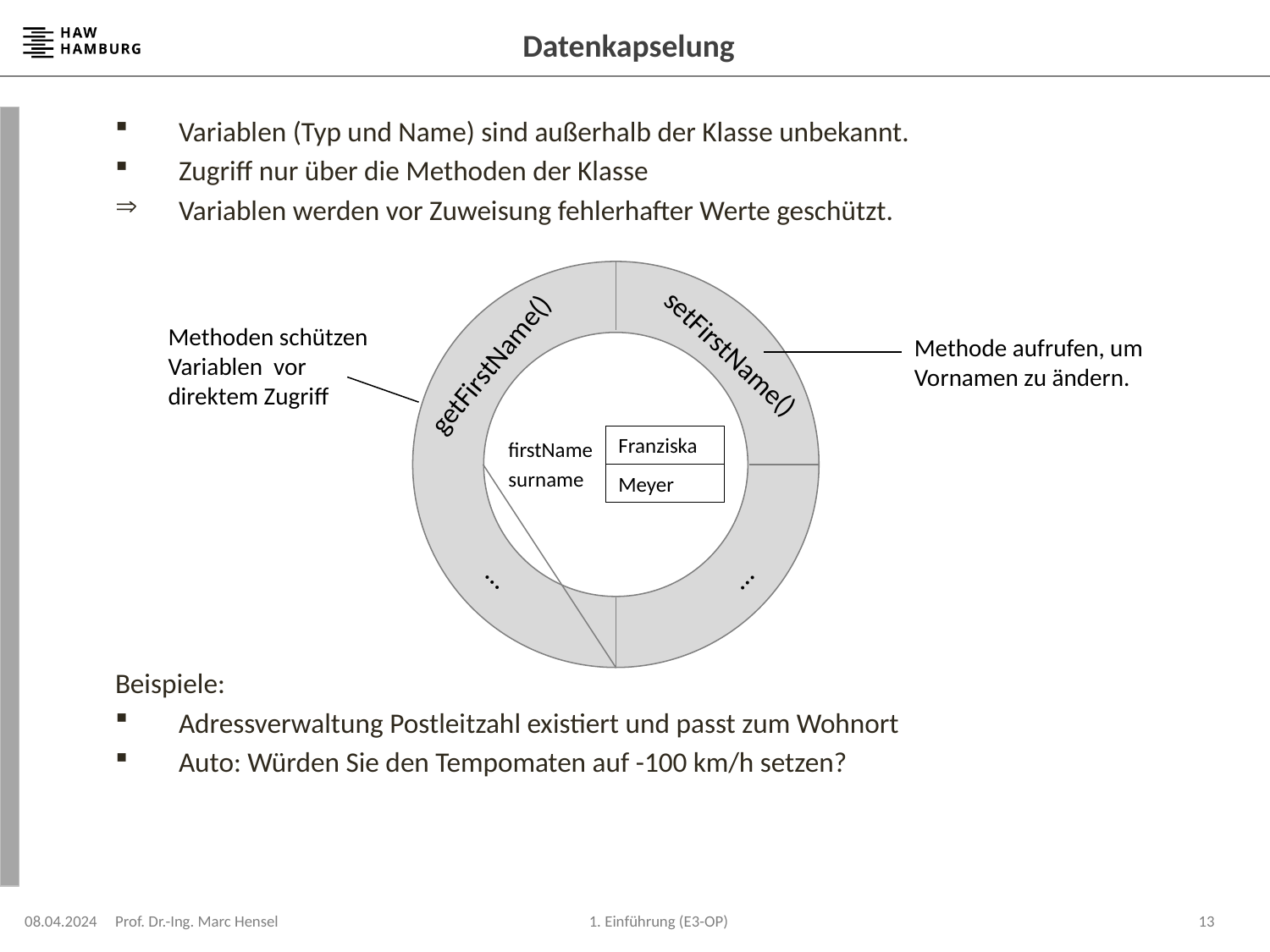

# Datenkapselung
Variablen (Typ und Name) sind außerhalb der Klasse unbekannt.
Zugriff nur über die Methoden der Klasse
Variablen werden vor Zuweisung fehlerhafter Werte geschützt.

Beispiele:
Adressverwaltung Postleitzahl existiert und passt zum Wohnort
Auto: Würden Sie den Tempomaten auf -100 km/h setzen?

Methoden schützen Variablen  vor direktem Zugriff
setFirstName()
Methode aufrufen, um Vornamen zu ändern.
getFirstName()
Franziska
Meyer
firstName
surname
…
…
08.04.2024
Prof. Dr.-Ing. Marc Hensel
13